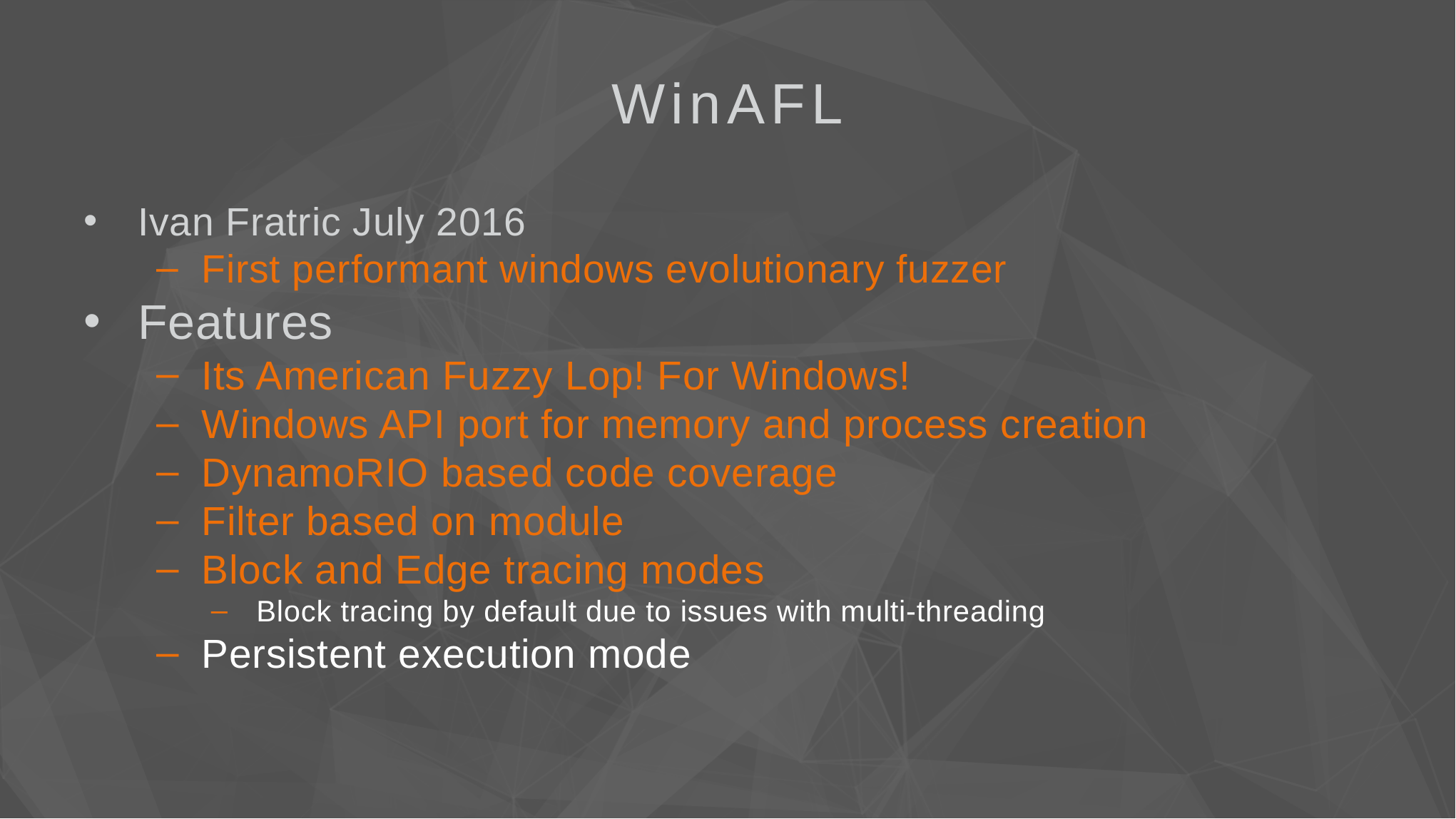

WinAFL
Ivan Fratric July 2016
First performant windows evolutionary fuzzer
Features
Its American Fuzzy Lop! For Windows!
Windows API port for memory and process creation
DynamoRIO based code coverage
Filter based on module
Block and Edge tracing modes
Block tracing by default due to issues with multi-threading
Persistent execution mode